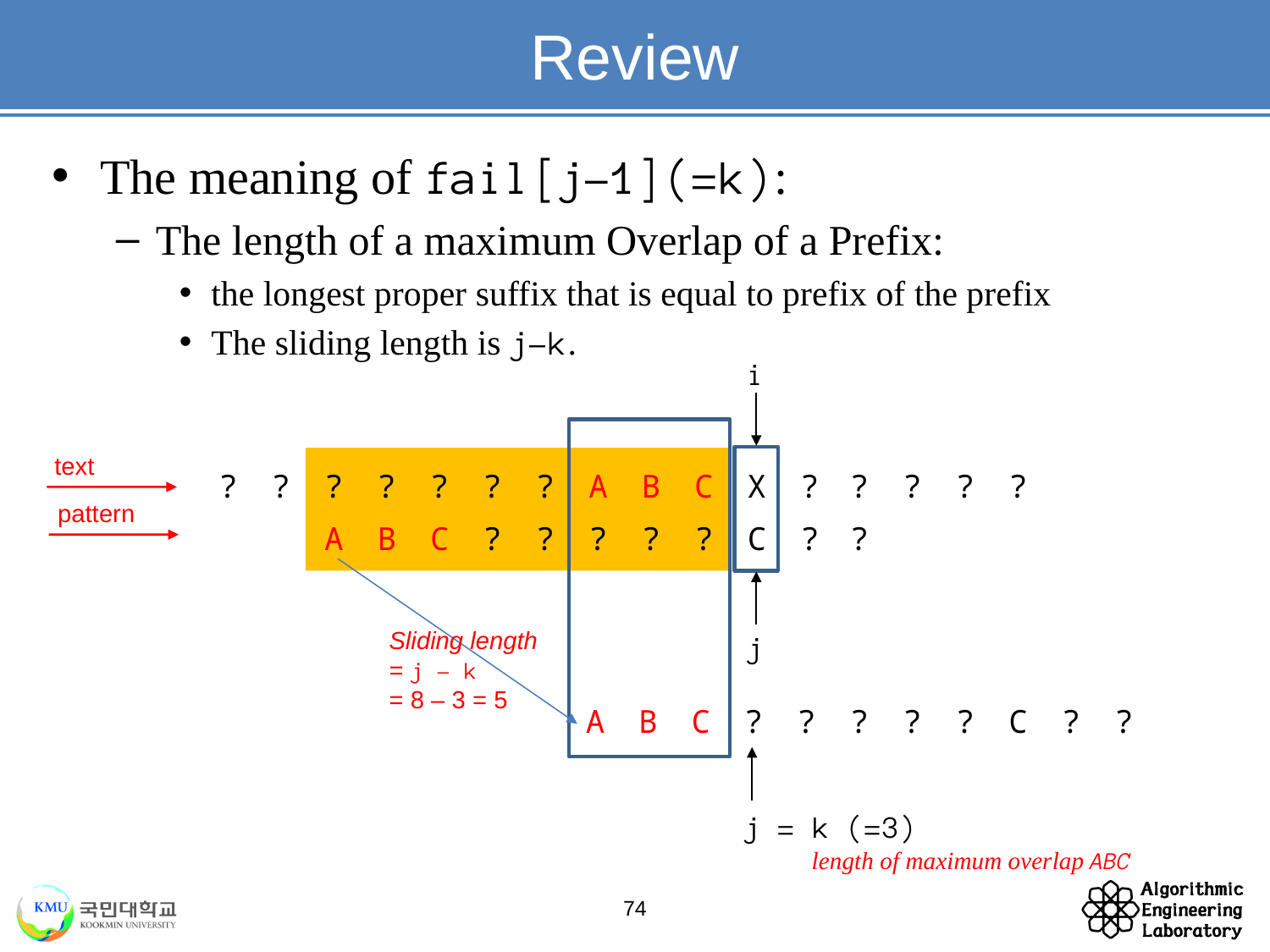

# Review
The meaning of fail[j-1](=k):
The length of a maximum Overlap of a Prefix:
the longest proper suffix that is equal to prefix of the prefix
The sliding length is j-k.

i

j

Sliding length
= j – k
= 8 – 3 = 5
A
B

C

?
?

?

?

?
C

?

?
text

?
?

?

?

?

?

?

A

B

C

X

?
?
?

?

?

pattern
A
B

C

?
?

?

?

?
C

?

?

j = k (=3)
length of maximum overlap ABC
74